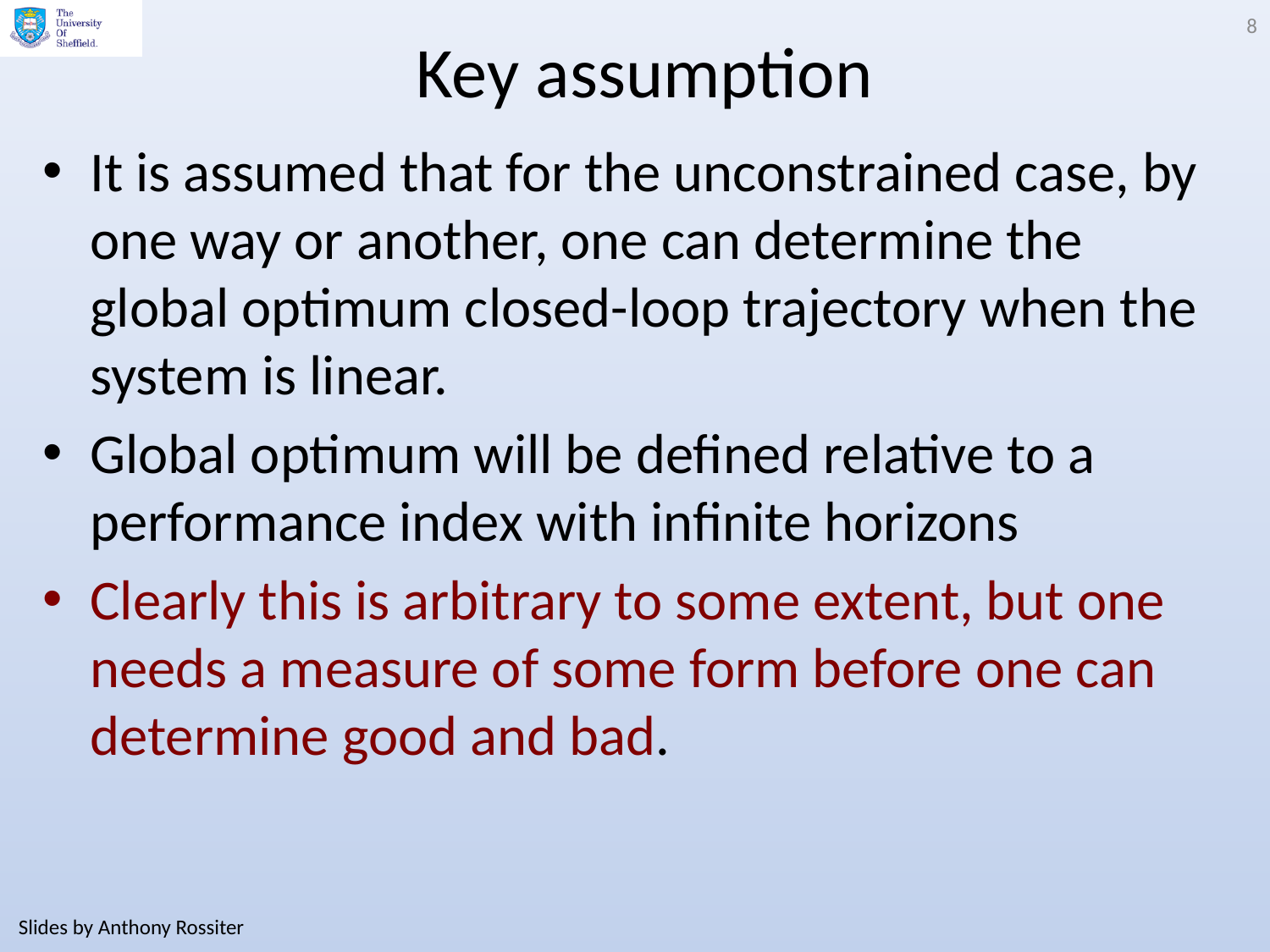

8
# Key assumption
It is assumed that for the unconstrained case, by one way or another, one can determine the global optimum closed-loop trajectory when the system is linear.
Global optimum will be defined relative to a performance index with infinite horizons
Clearly this is arbitrary to some extent, but one needs a measure of some form before one can determine good and bad.
Slides by Anthony Rossiter